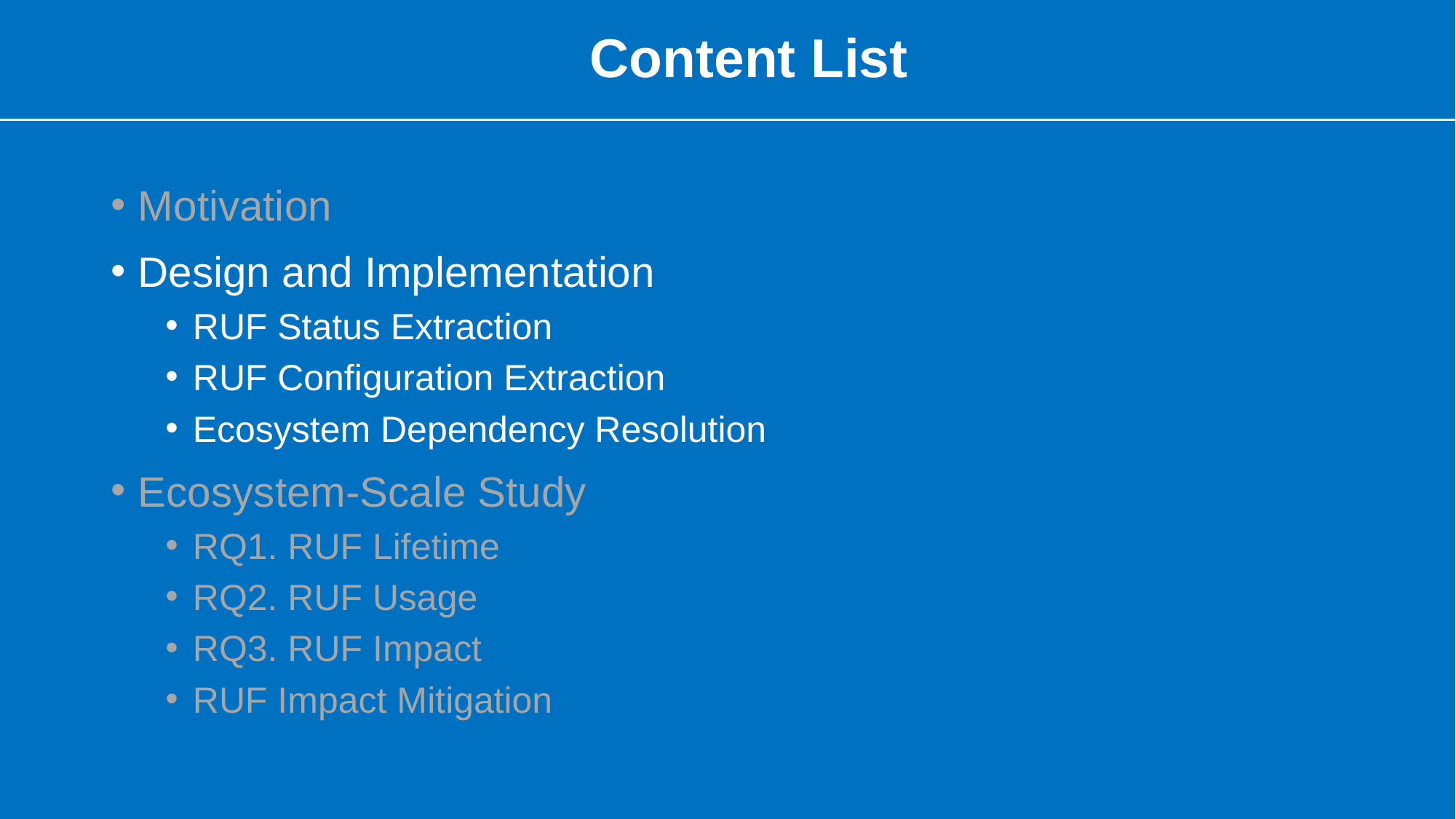

# Content List
Motivation
Design and Implementation
RUF Status Extraction
RUF Configuration Extraction
Ecosystem Dependency Resolution
Ecosystem-Scale Study
RQ1. RUF Lifetime
RQ2. RUF Usage
RQ3. RUF Impact
RUF Impact Mitigation

10